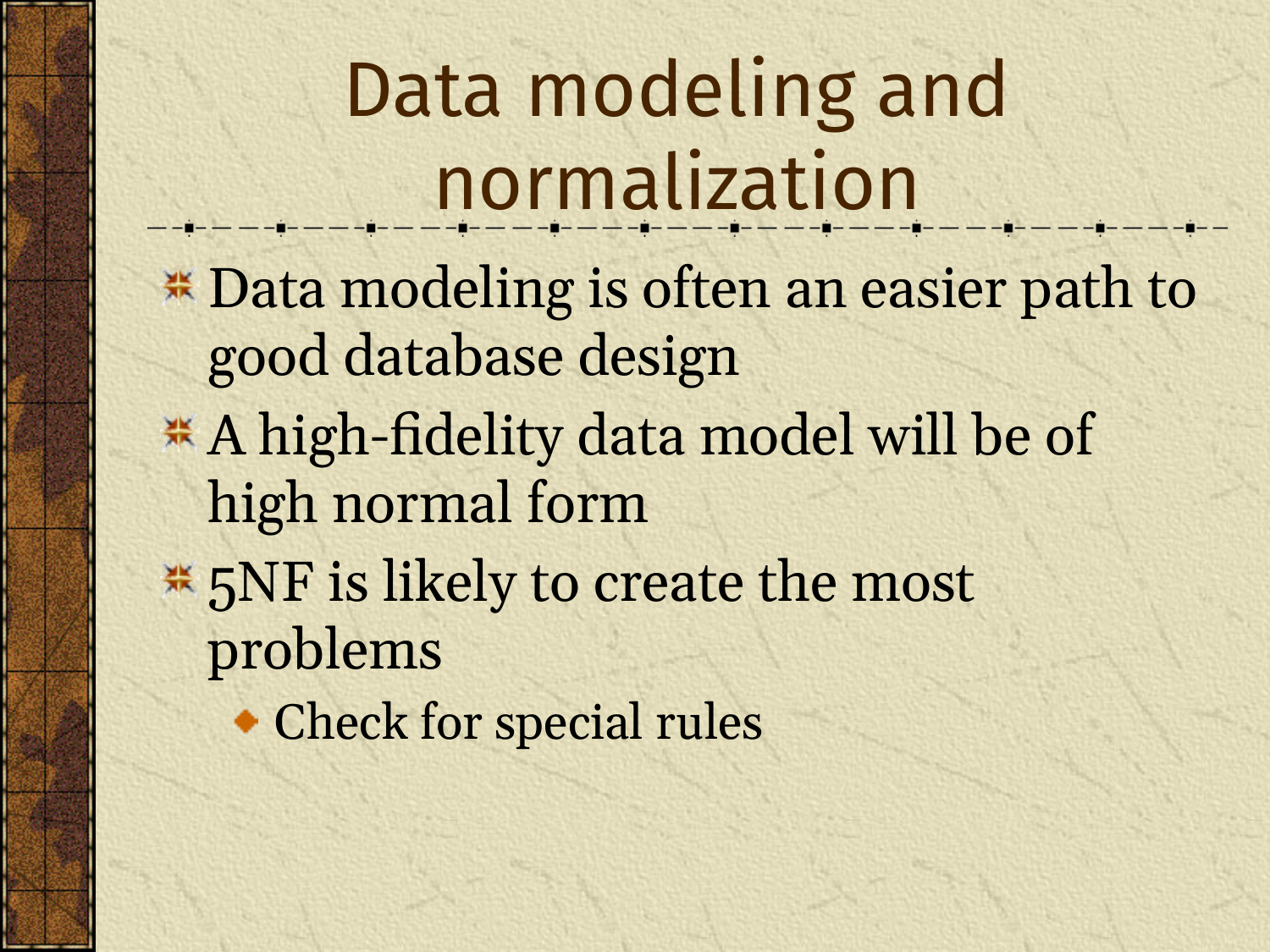

# Data modeling and normalization
Data modeling is often an easier path to good database design
A high-fidelity data model will be of high normal form
5NF is likely to create the most problems
 Check for special rules